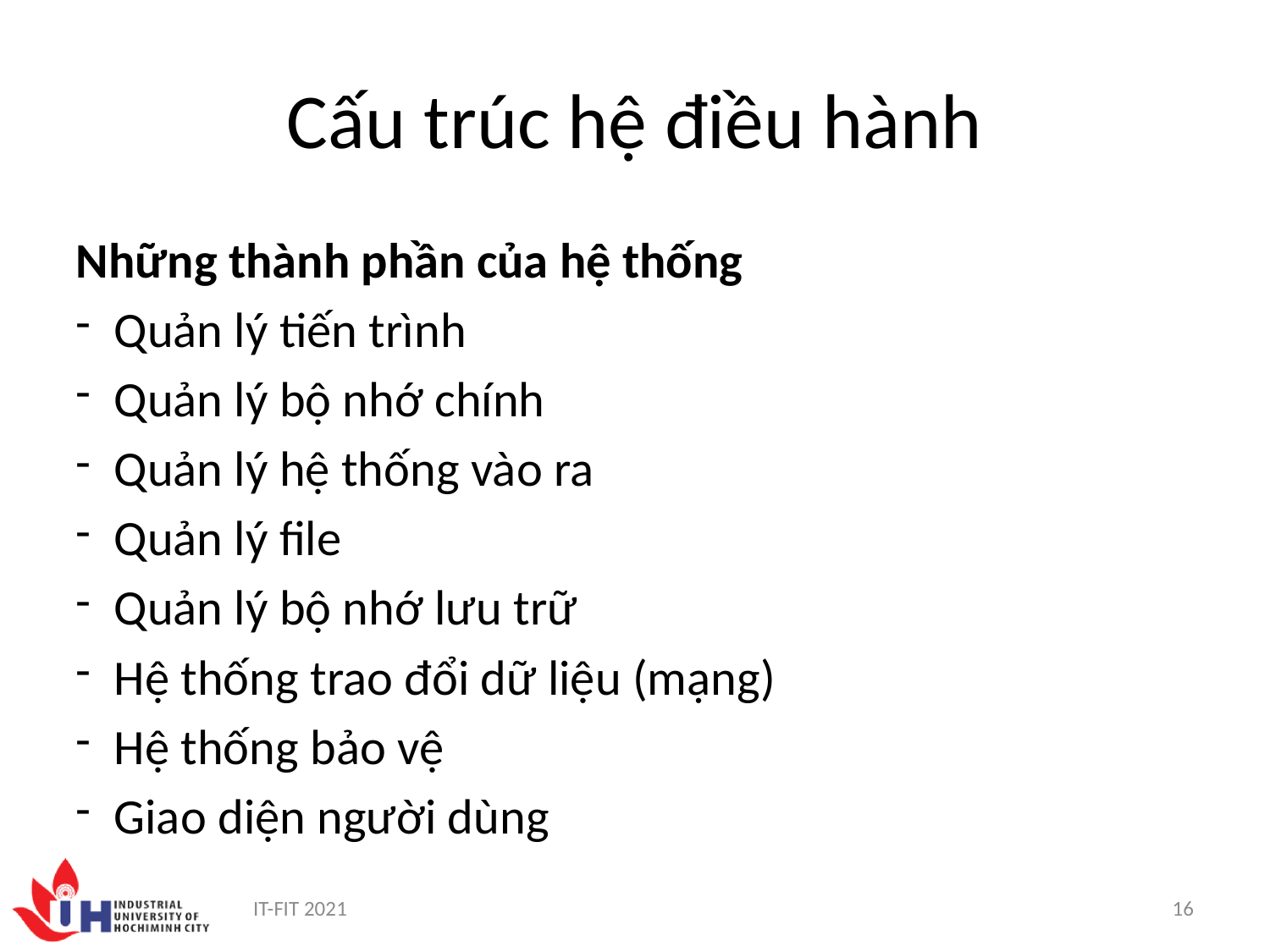

Cấu trúc hệ điều hành
Những thành phần của hệ thống
Quản lý tiến trình
Quản lý bộ nhớ chính
Quản lý hệ thống vào ra
Quản lý file
Quản lý bộ nhớ lưu trữ
Hệ thống trao đổi dữ liệu (mạng)
Hệ thống bảo vệ
Giao diện người dùng
IT-FIT 2021
16